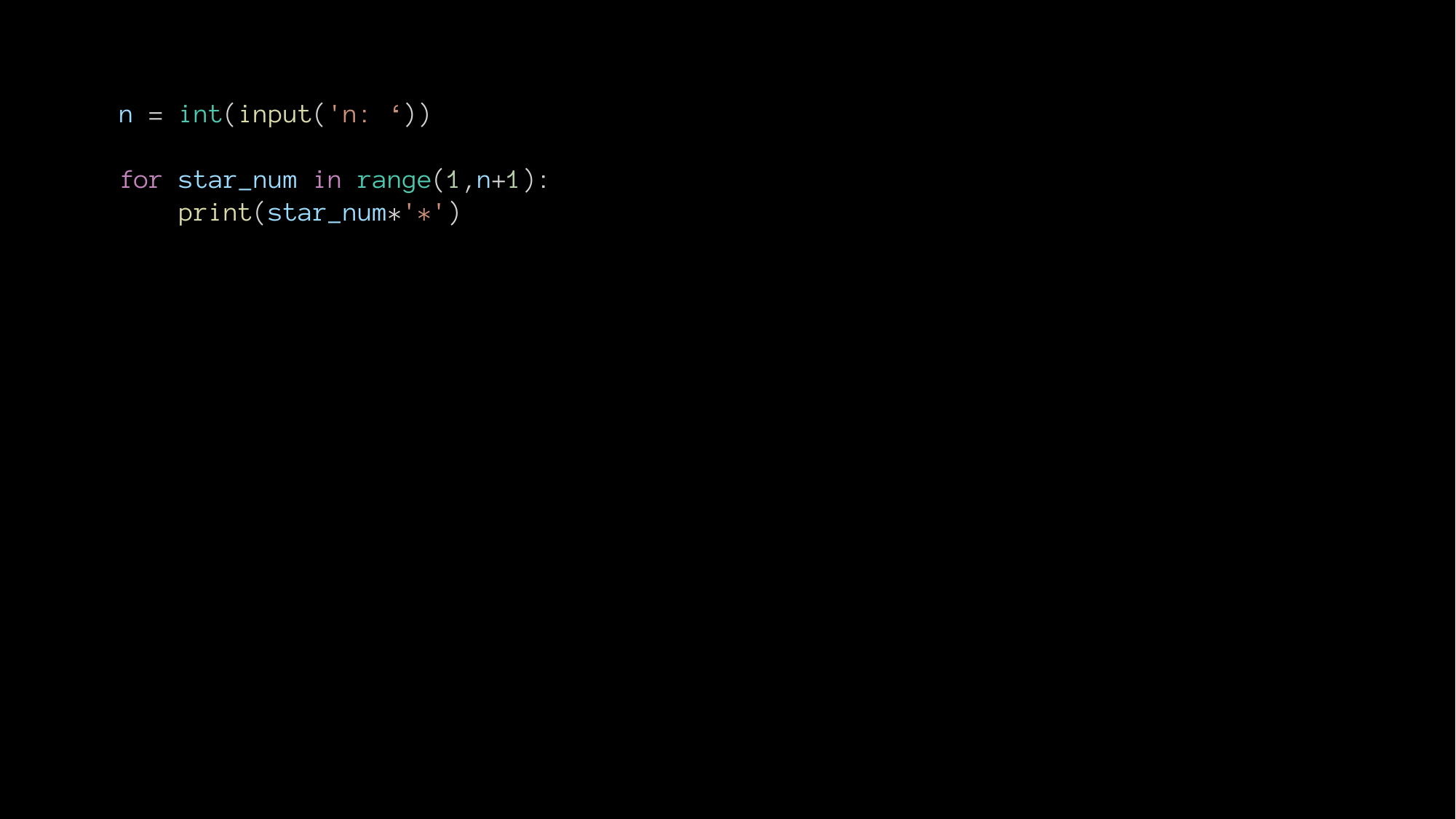

n = int(input('n: ‘))

for star_num in range(1,n+1):
    print(star_num*'*')